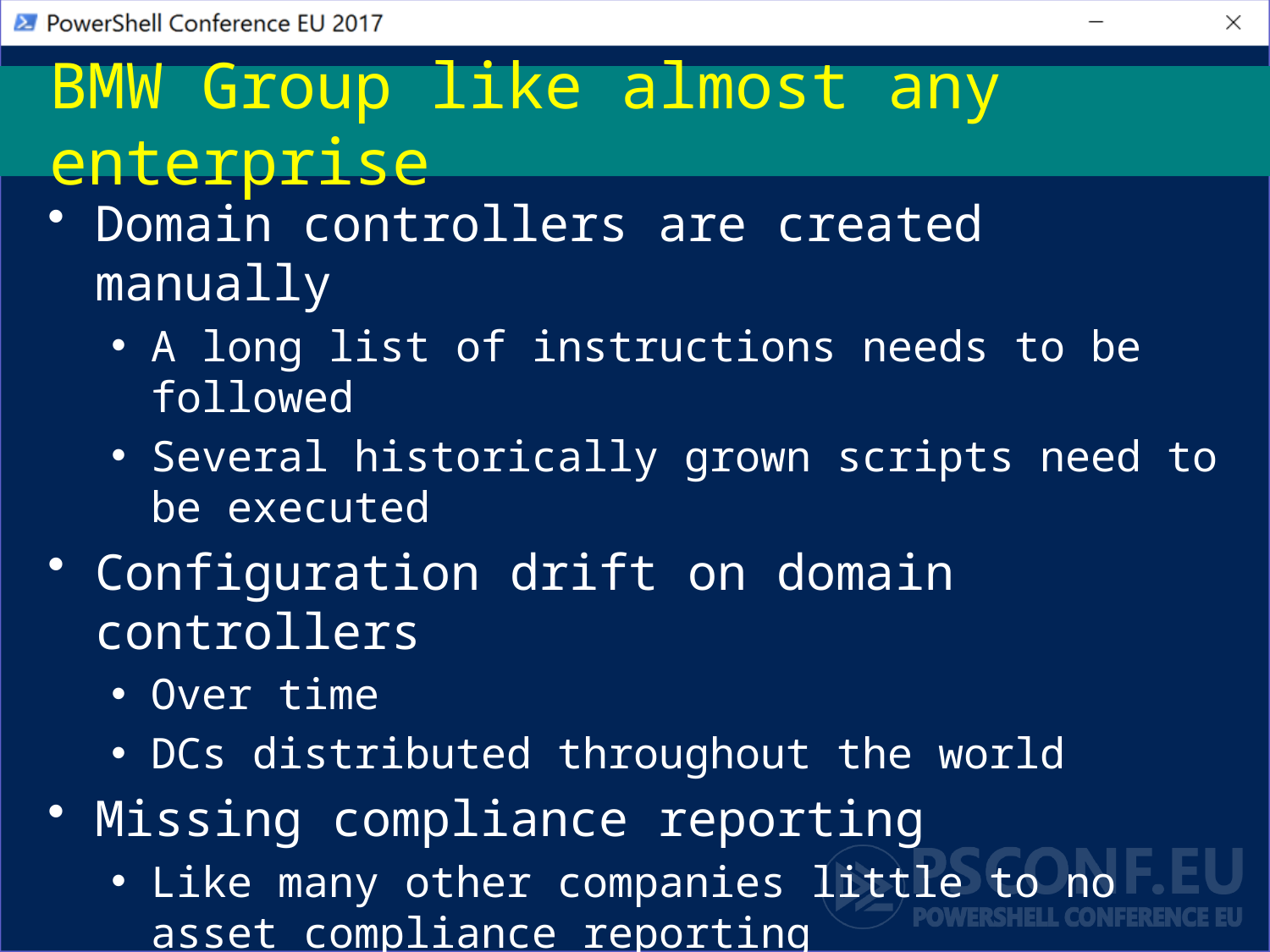

# BMW Group like almost any enterprise
Domain controllers are created manually
A long list of instructions needs to be followed
Several historically grown scripts need to be executed
Configuration drift on domain controllers
Over time
DCs distributed throughout the world
Missing compliance reporting
Like many other companies little to no asset compliance reporting